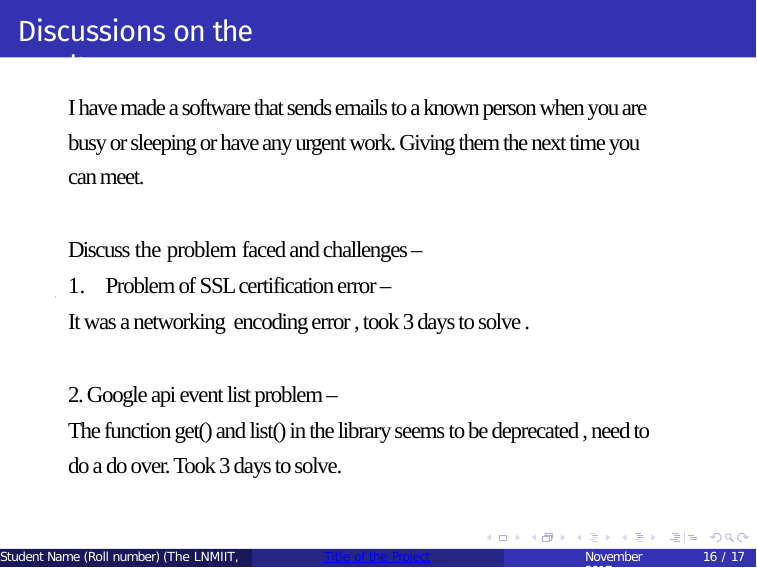

# Discussions on the results
I have made a software that sends emails to a known person when you are busy or sleeping or have any urgent work. Giving them the next time you can meet.

Discuss the problem faced and challenges –
Problem of SSL certification error –
It was a networking  encoding error , took 3 days to solve .

2. Google api event list problem –
The function get() and list() in the library seems to be deprecated , need to do a do over. Took 3 days to solve.

Student Name (Roll number) (The LNMIIT,
Title of the Project
November 2017
16 / 17